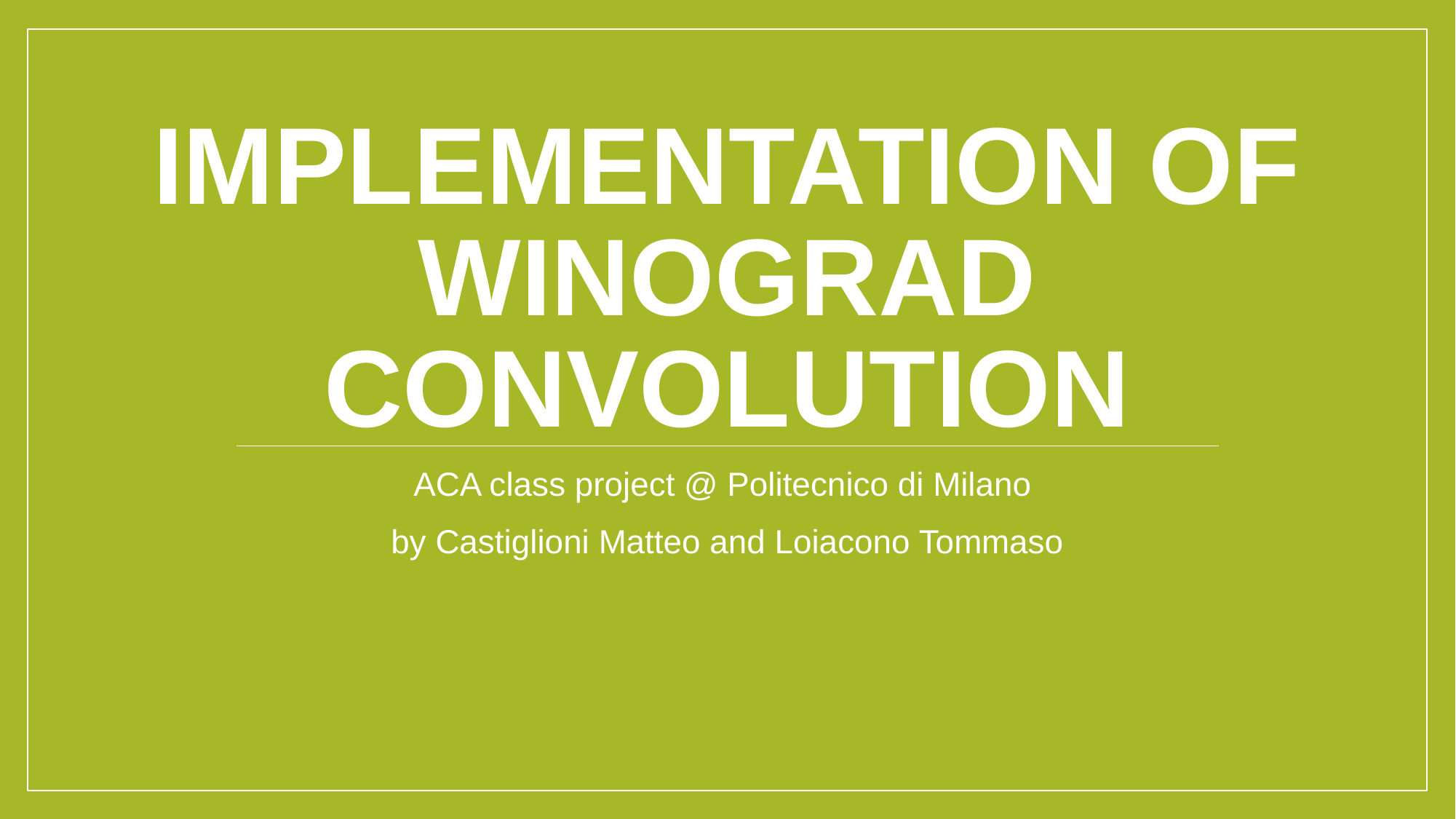

# Implementation of Winograd Convolution
ACA class project @ Politecnico di Milano
by Castiglioni Matteo and Loiacono Tommaso